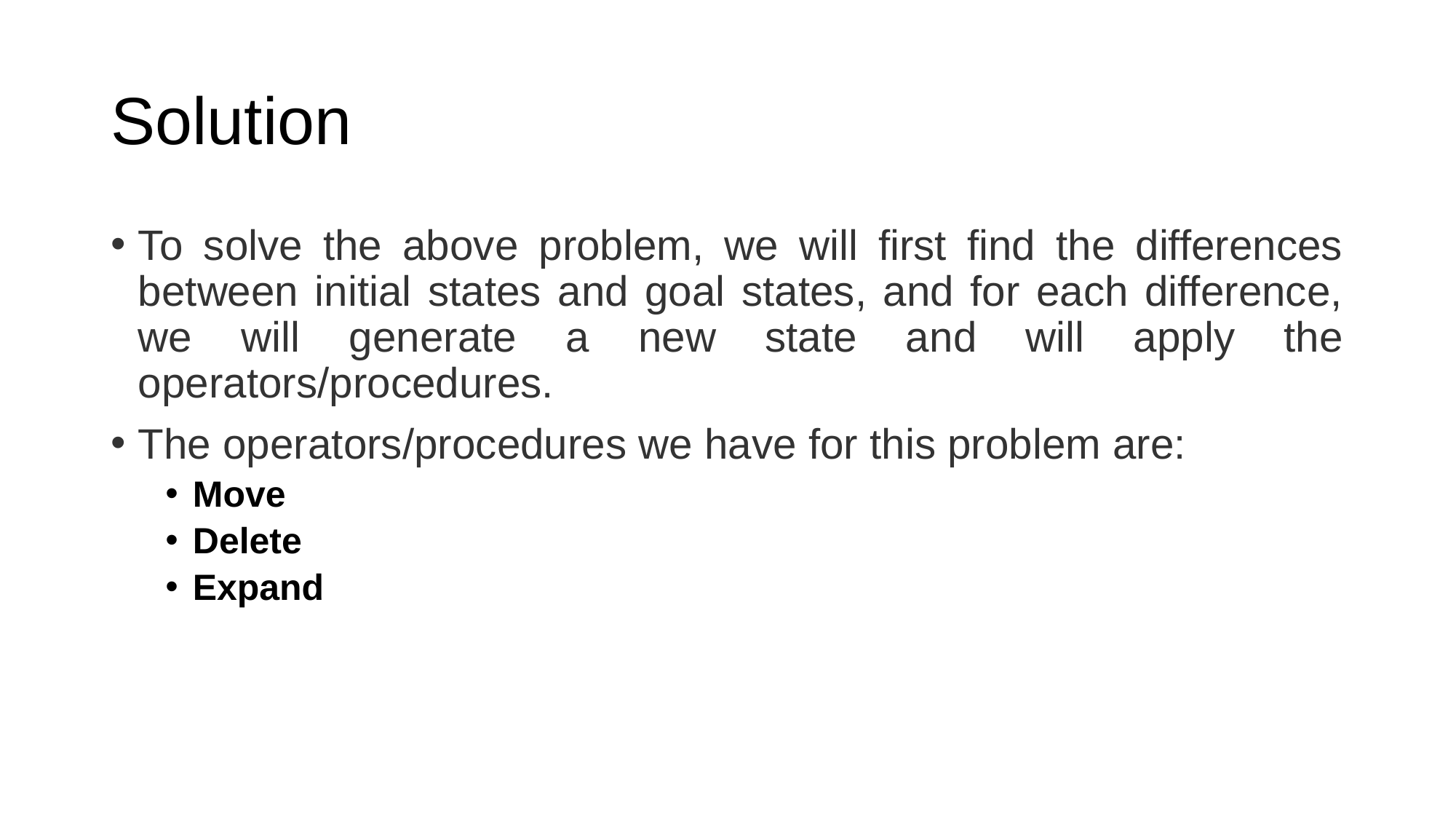

# Solution
To solve the above problem, we will first find the differences between initial states and goal states, and for each difference, we will generate a new state and will apply the operators/procedures.
The operators/procedures we have for this problem are:
Move
Delete
Expand